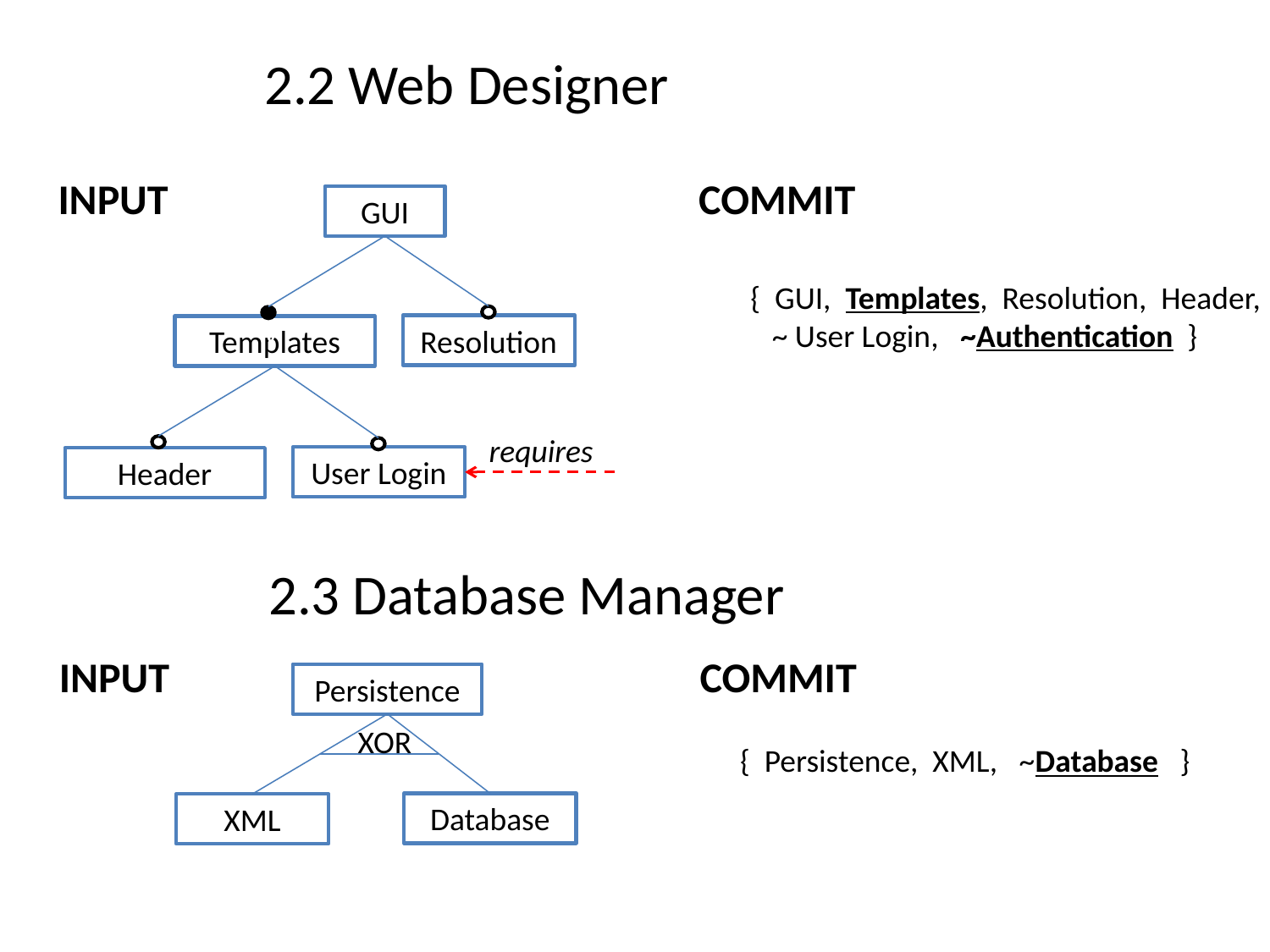

# 2.2 Web Designer
COMMIT
INPUT
GUI
{  GUI,  Templates,  Resolution,  Header,
   ~ User Login,   ~Authentication  }

cv
Resolution
Templates
requires

User Login
Header
2.3 Database Manager
COMMIT
INPUT
Persistence
XOR
{  Persistence,  XML,   ~Database   }
Database
XML